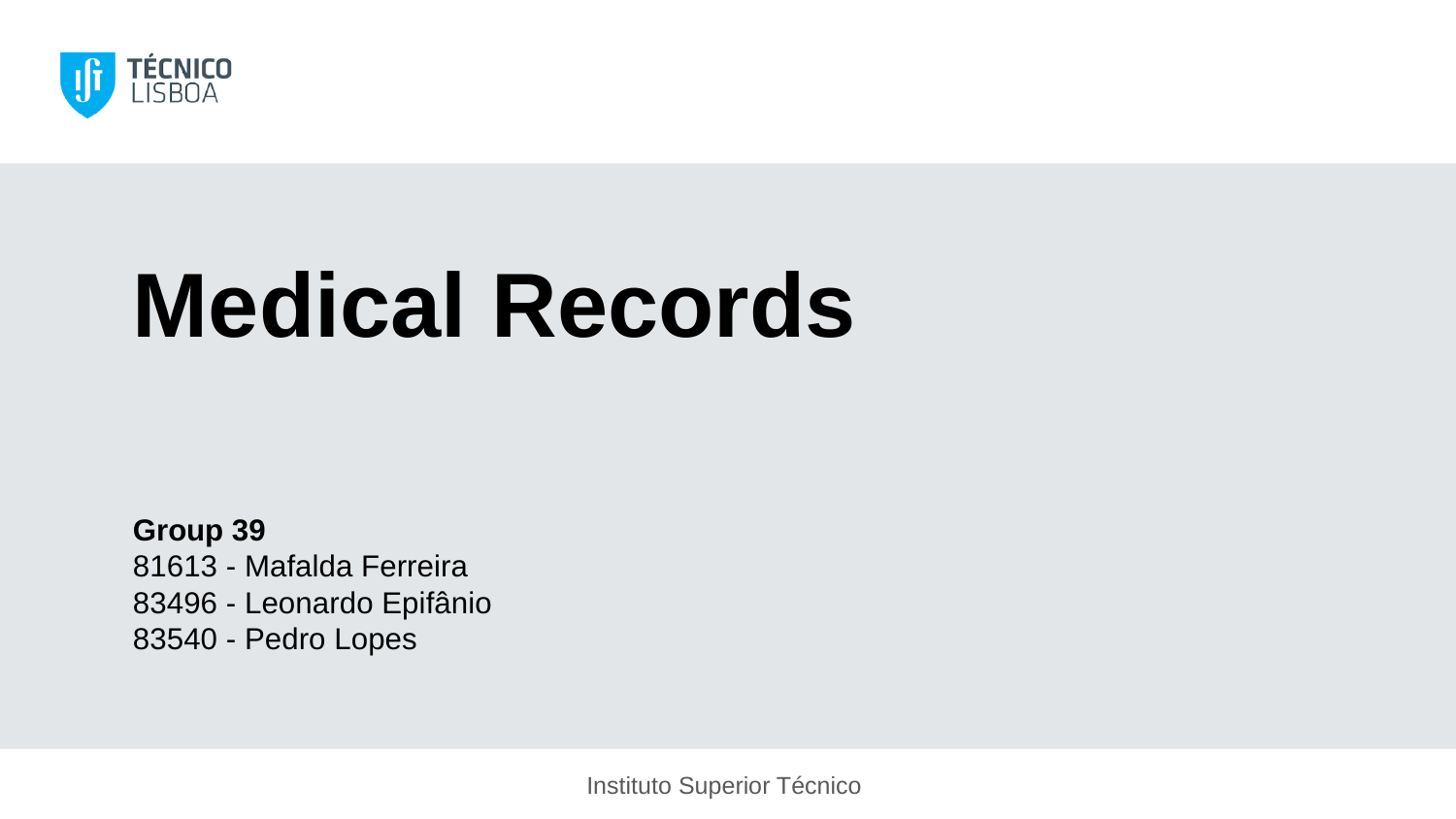

# Medical Records

Group 39
81613 - Mafalda Ferreira
83496 - Leonardo Epifânio
83540 - Pedro Lopes
Instituto Superior Técnico